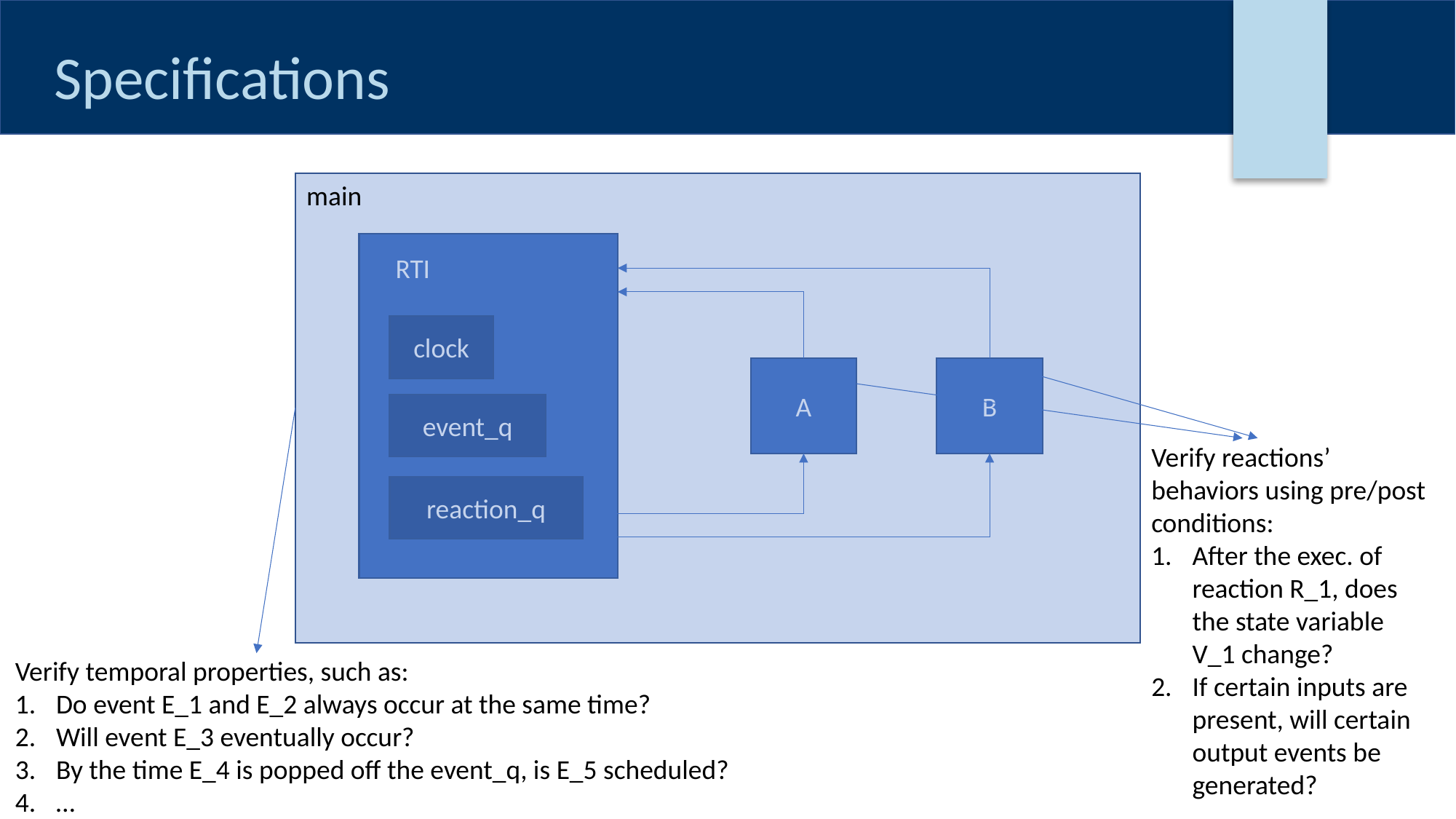

# Specifications

main

RTI
clock
event_q
reaction_q
A
B
Verify reactions’ behaviors using pre/post conditions:
After the exec. of reaction R_1, does the state variable V_1 change?
If certain inputs are present, will certain output events be generated?
Verify temporal properties, such as:
Do event E_1 and E_2 always occur at the same time?
Will event E_3 eventually occur?
By the time E_4 is popped off the event_q, is E_5 scheduled?
…